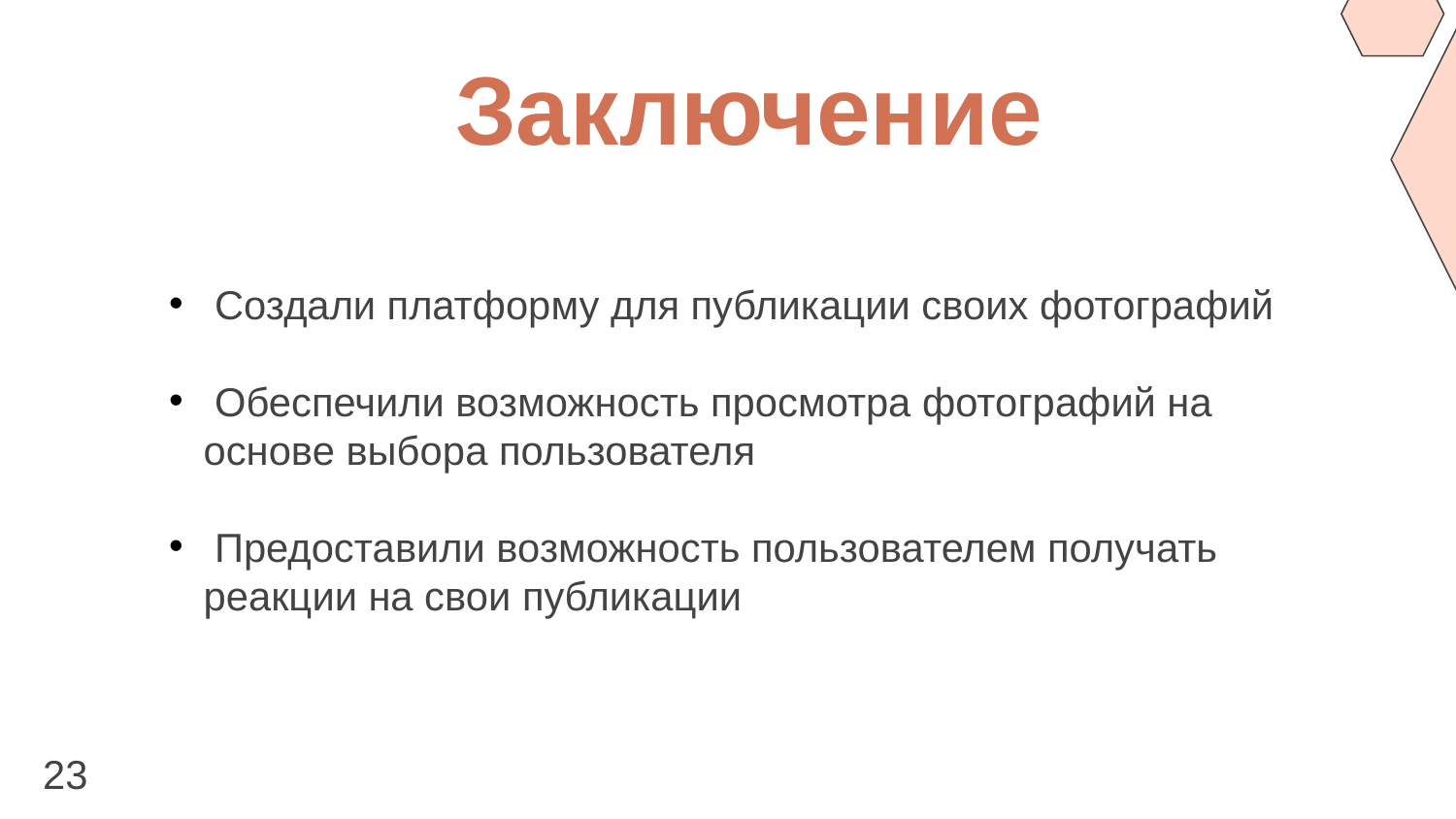

Заключение
 Создали платформу для публикации своих фотографий

 Обеспечили возможность просмотра фотографий на основе выбора пользователя

 Предоставили возможность пользователем получать реакции на свои публикации
23